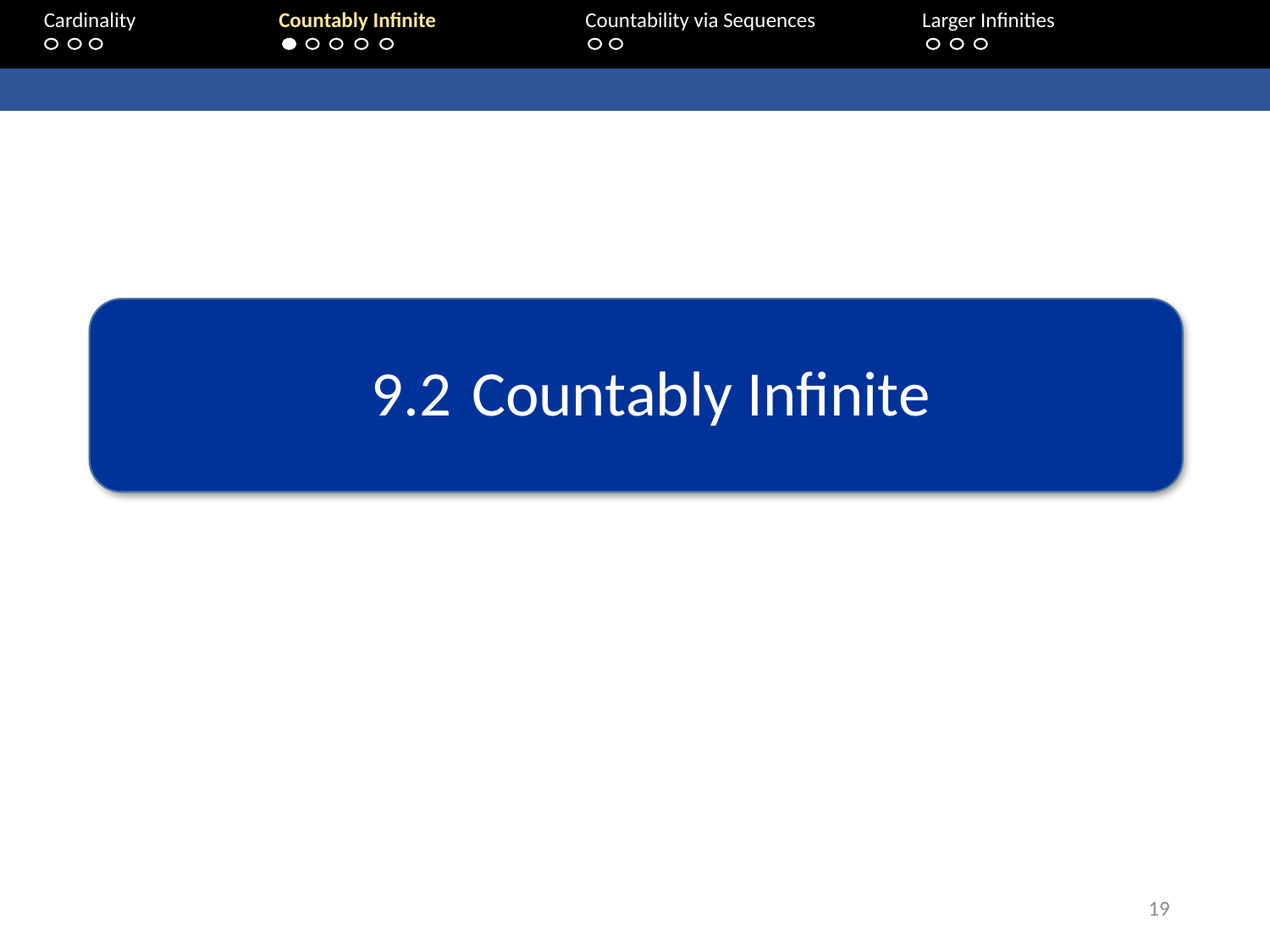

Cardinality	 Countably Infinite	Countability via Sequences	Larger Infinities

9.2	Countably Infinite
19